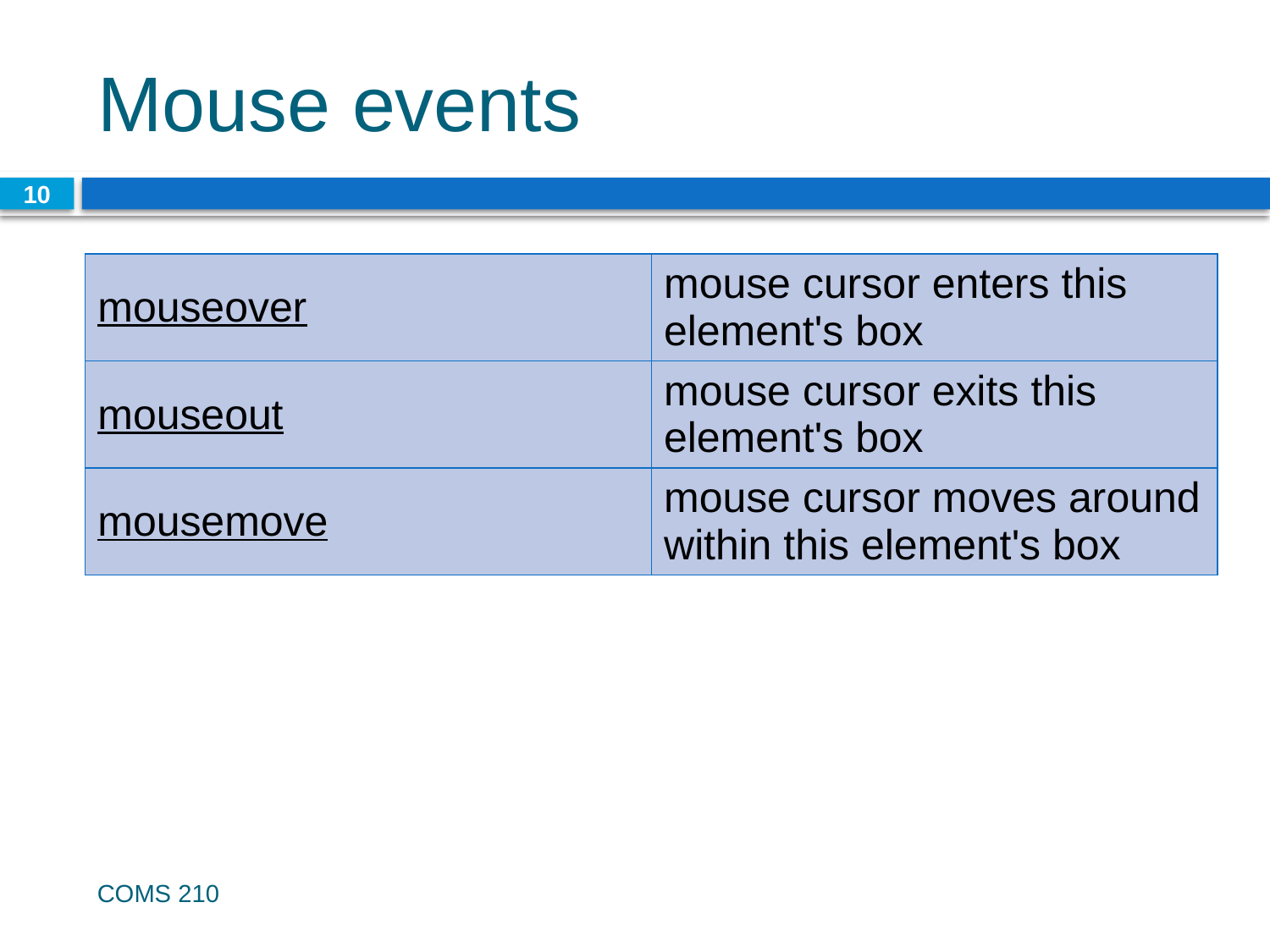

# Mouse events
10
| mouseover | mouse cursor enters this element's box |
| --- | --- |
| mouseout | mouse cursor exits this element's box |
| mousemove | mouse cursor moves around within this element's box |
COMS 210